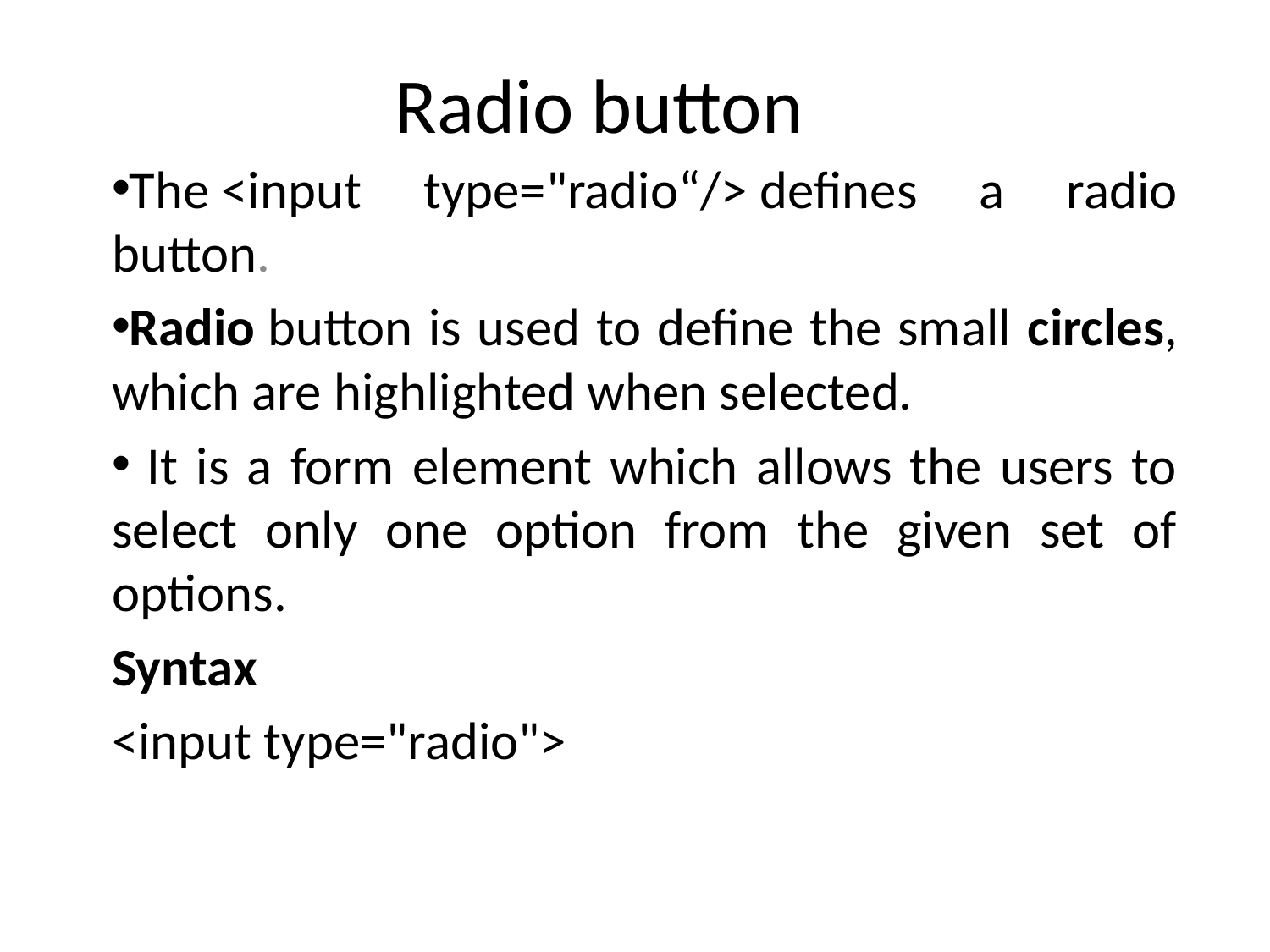

# Radio button
The <input type="radio“/> defines a radio button.
Radio button is used to define the small circles, which are highlighted when selected.
 It is a form element which allows the users to select only one option from the given set of options.
Syntax
<input type="radio">